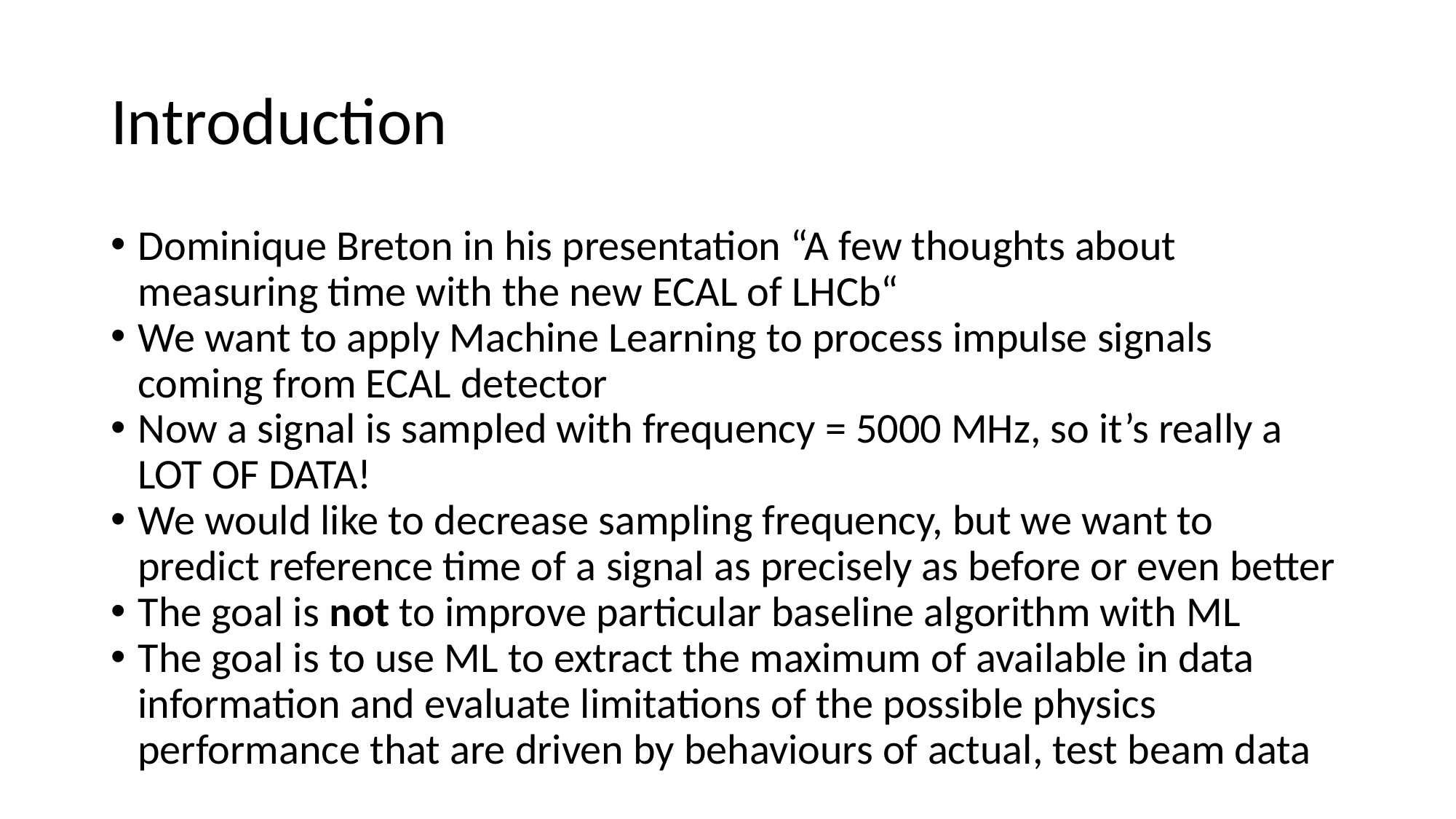

Introduction
Dominique Breton in his presentation “A few thoughts about measuring time with the new ECAL of LHCb“
We want to apply Machine Learning to process impulse signals coming from ECAL detector
Now a signal is sampled with frequency = 5000 MHz, so it’s really a LOT OF DATA!
We would like to decrease sampling frequency, but we want to predict reference time of a signal as precisely as before or even better
The goal is not to improve particular baseline algorithm with ML
The goal is to use ML to extract the maximum of available in data information and evaluate limitations of the possible physics performance that are driven by behaviours of actual, test beam data